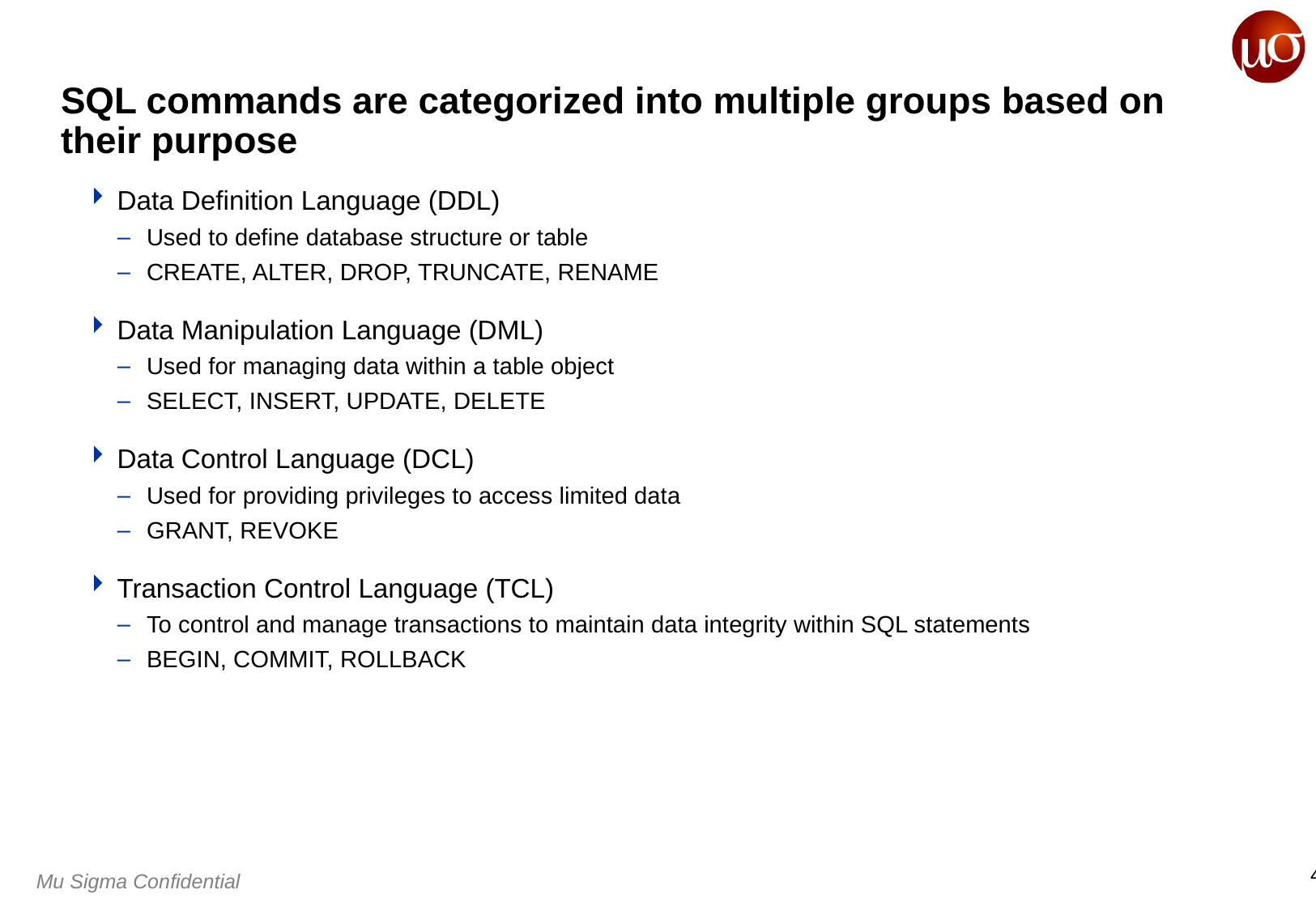

# SQL commands are categorized into multiple groups based on their purpose
Data Definition Language (DDL)
Used to define database structure or table
CREATE, ALTER, DROP, TRUNCATE, RENAME
Data Manipulation Language (DML)
Used for managing data within a table object
SELECT, INSERT, UPDATE, DELETE
Data Control Language (DCL)
Used for providing privileges to access limited data
GRANT, REVOKE
Transaction Control Language (TCL)
To control and manage transactions to maintain data integrity within SQL statements
BEGIN, COMMIT, ROLLBACK